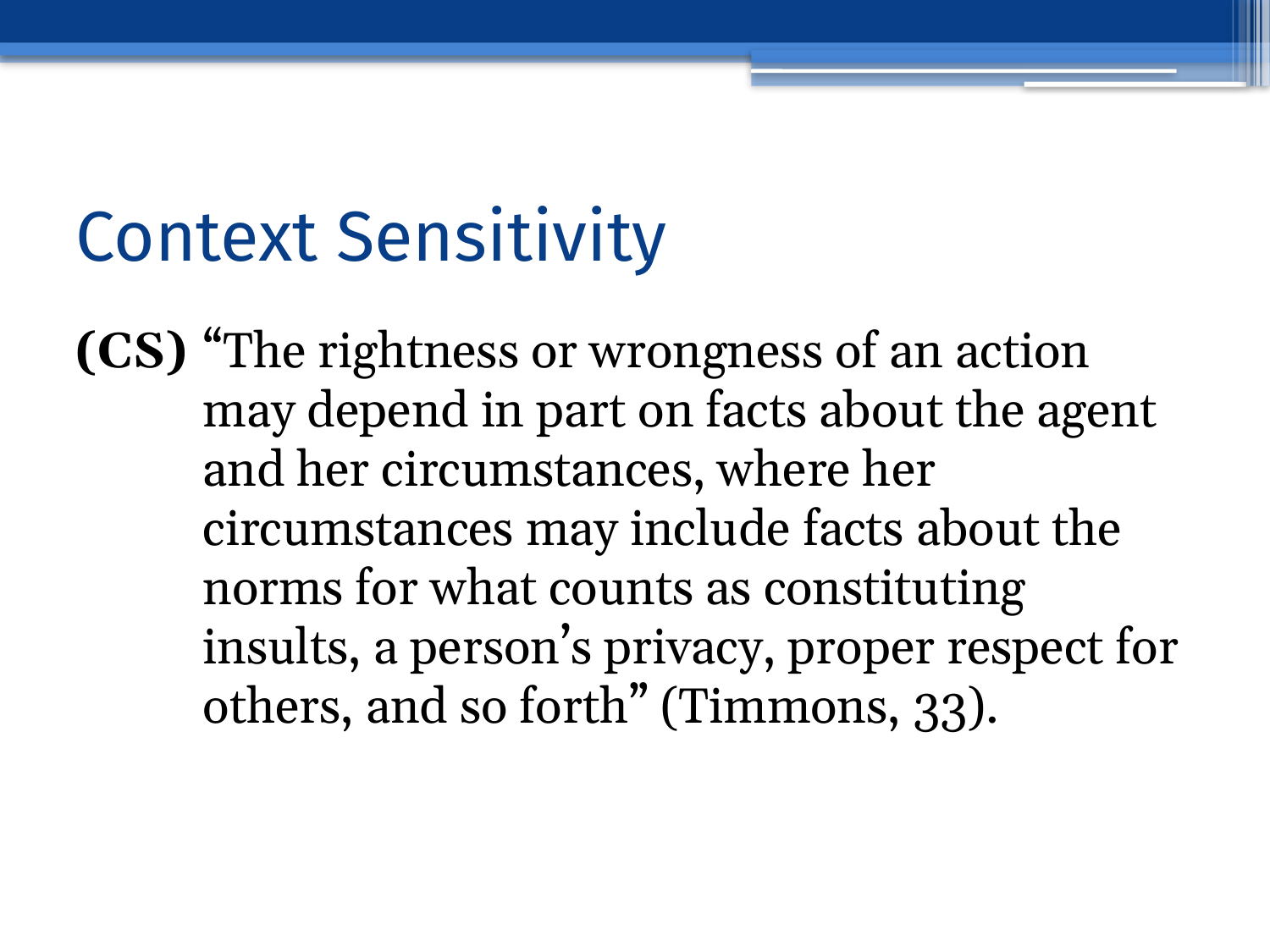

# Context Sensitivity
(CS) 	“The rightness or wrongness of an action may depend in part on facts about the agent and her circumstances, where her circumstances may include facts about the norms for what counts as constituting insults, a person’s privacy, proper respect for others, and so forth” (Timmons, 33).